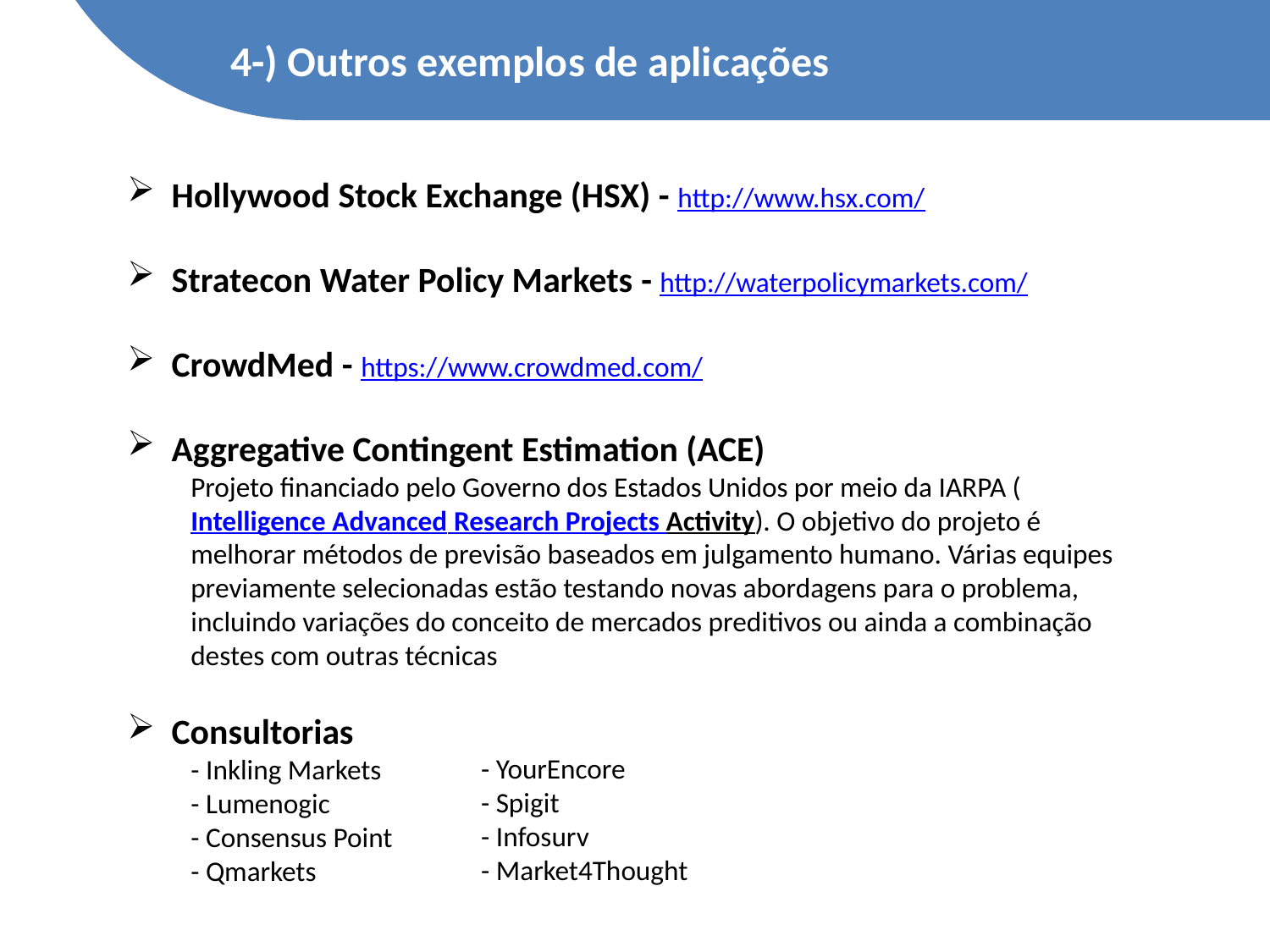

4-) Outros exemplos de aplicações
  Hollywood Stock Exchange (HSX) - http://www.hsx.com/

  Stratecon Water Policy Markets - http://waterpolicymarkets.com/

  CrowdMed - https://www.crowdmed.com/

  Aggregative Contingent Estimation (ACE)
Projeto financiado pelo Governo dos Estados Unidos por meio da IARPA (Intelligence Advanced Research Projects Activity). O objetivo do projeto é melhorar métodos de previsão baseados em julgamento humano. Várias equipes previamente selecionadas estão testando novas abordagens para o problema, incluindo variações do conceito de mercados preditivos ou ainda a combinação destes com outras técnicas

  Consultorias
- Inkling Markets
- Lumenogic
- Consensus Point
- Qmarkets

- YourEncore
- Spigit
- Infosurv
- Market4Thought